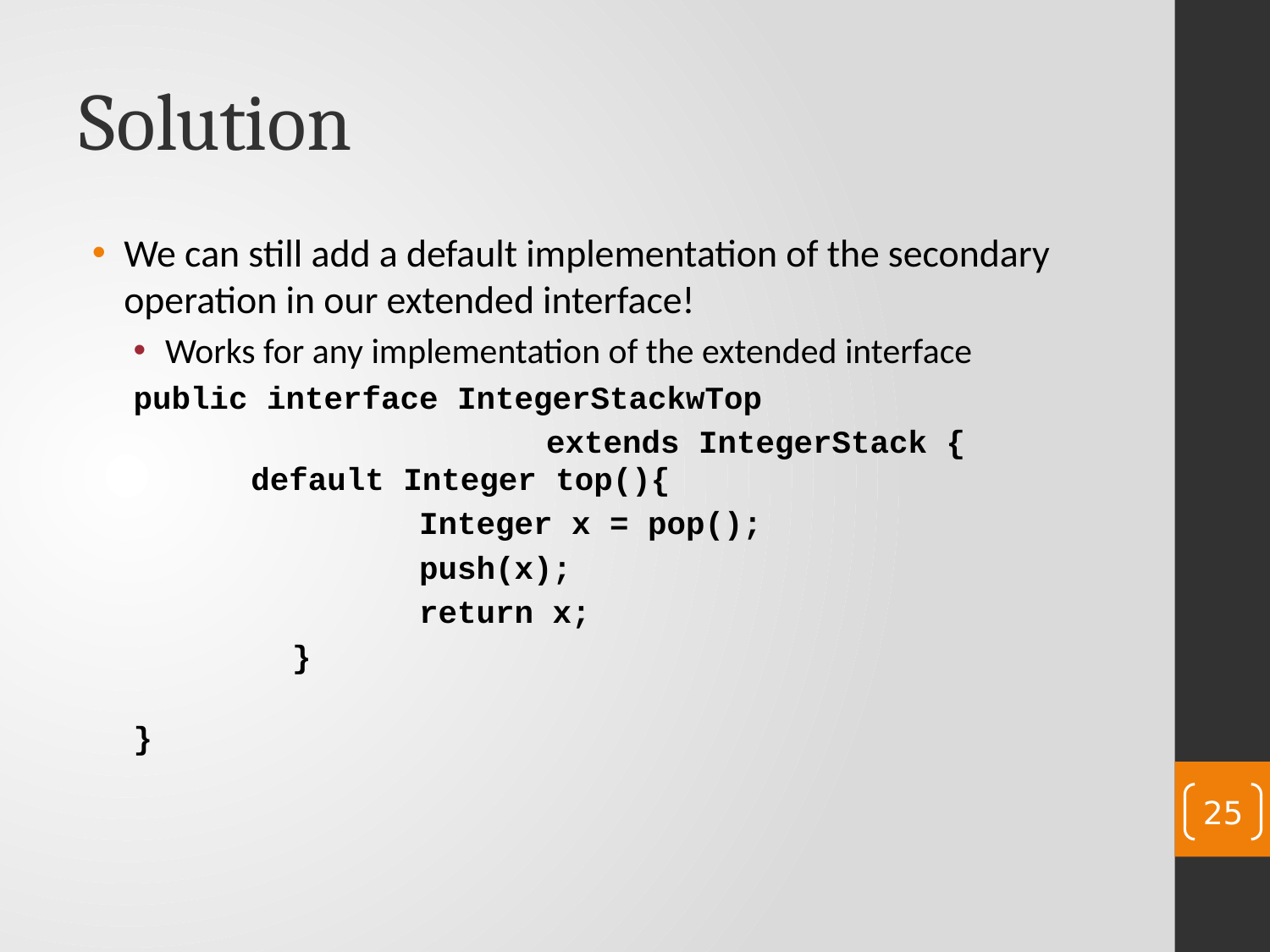

# Solution
We can still add a default implementation of the secondary operation in our extended interface!
Works for any implementation of the extended interface
public interface IntegerStackwTop
				extends IntegerStack {
		default Integer top(){
			Integer x = pop();
			push(x);
			return x;
		}

}

25